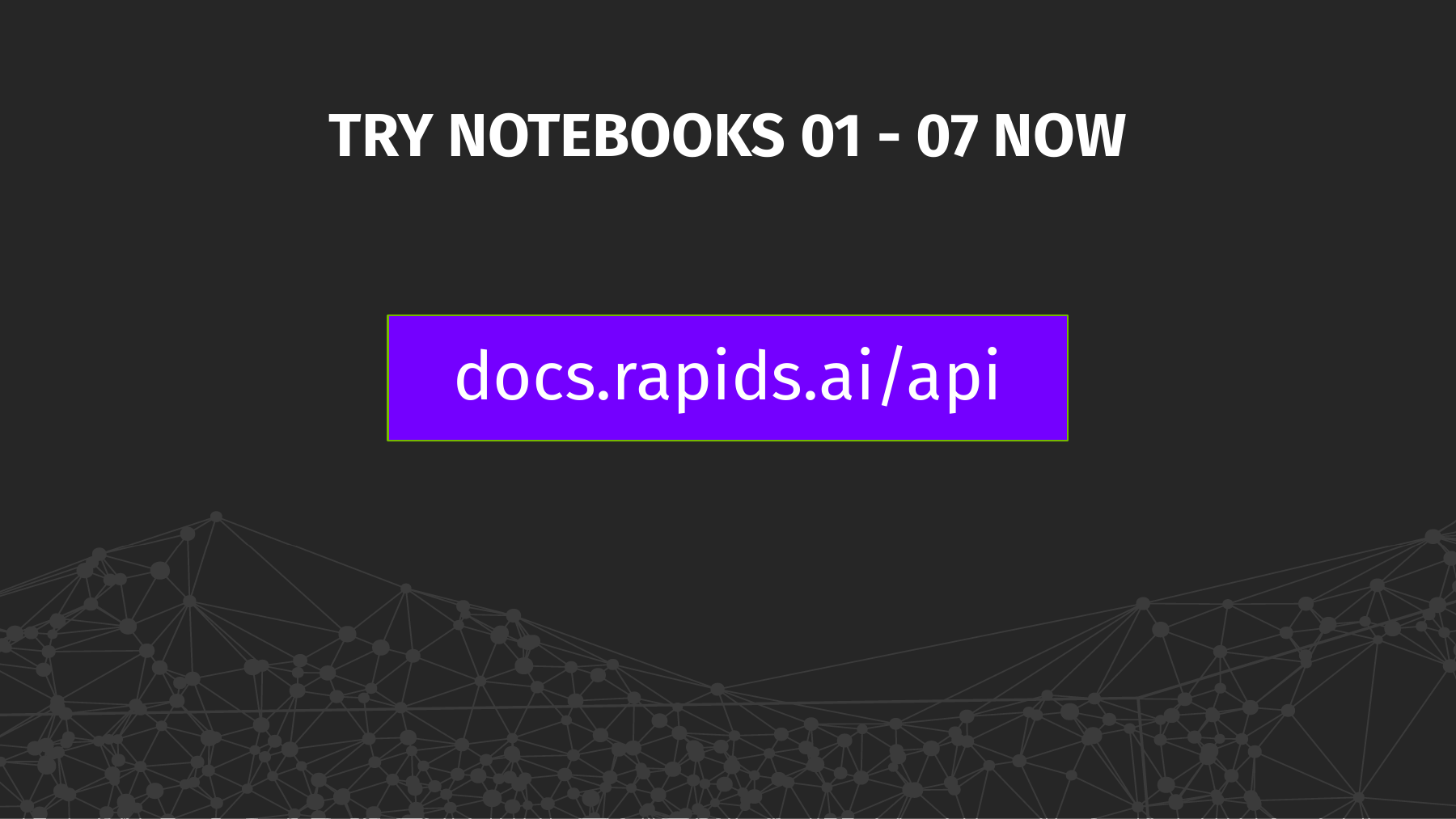

Try notebooks 01 - 07 now
docs.rapids.ai/api